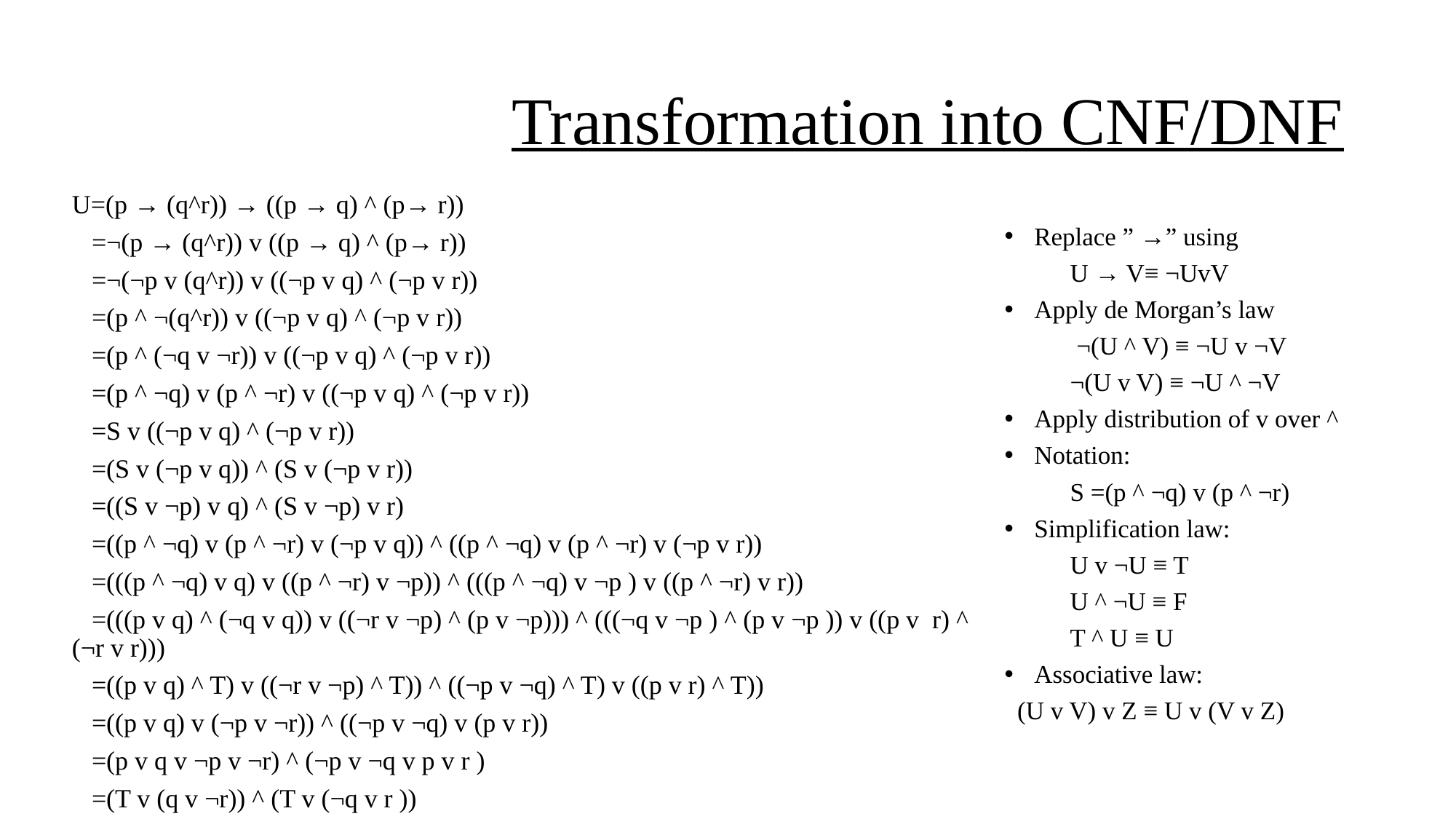

# Transformation into CNF/DNF
U=(p → (q^r)) → ((p → q) ^ (p→ r))
   =¬(p → (q^r)) v ((p → q) ^ (p→ r))
   =¬(¬p v (q^r)) v ((¬p v q) ^ (¬p v r))
   =(p ^ ¬(q^r)) v ((¬p v q) ^ (¬p v r))
   =(p ^ (¬q v ¬r)) v ((¬p v q) ^ (¬p v r))
   =(p ^ ¬q) v (p ^ ¬r) v ((¬p v q) ^ (¬p v r))
   =S v ((¬p v q) ^ (¬p v r))
   =(S v (¬p v q)) ^ (S v (¬p v r))
   =((S v ¬p) v q) ^ (S v ¬p) v r)
   =((p ^ ¬q) v (p ^ ¬r) v (¬p v q)) ^ ((p ^ ¬q) v (p ^ ¬r) v (¬p v r))
   =(((p ^ ¬q) v q) v ((p ^ ¬r) v ¬p)) ^ (((p ^ ¬q) v ¬p ) v ((p ^ ¬r) v r))
   =(((p v q) ^ (¬q v q)) v ((¬r v ¬p) ^ (p v ¬p))) ^ (((¬q v ¬p ) ^ (p v ¬p )) v ((p v  r) ^ (¬r v r)))
   =((p v q) ^ T) v ((¬r v ¬p) ^ T)) ^ ((¬p v ¬q) ^ T) v ((p v r) ^ T))
   =((p v q) v (¬p v ¬r)) ^ ((¬p v ¬q) v (p v r))
   =(p v q v ¬p v ¬r) ^ (¬p v ¬q v p v r )
   =(T v (q v ¬r)) ^ (T v (¬q v r ))

Replace ” →” using
	U → V≡ ¬UvV
Apply de Morgan’s law
	 ¬(U ^ V) ≡ ¬U v ¬V
	¬(U v V) ≡ ¬U ^ ¬V
Apply distribution of v over ^
Notation:
	S =(p ^ ¬q) v (p ^ ¬r)
Simplification law:
	U v ¬U ≡ T
	U ^ ¬U ≡ F
	T ^ U ≡ U
Associative law:
  (U v V) v Z ≡ U v (V v Z)